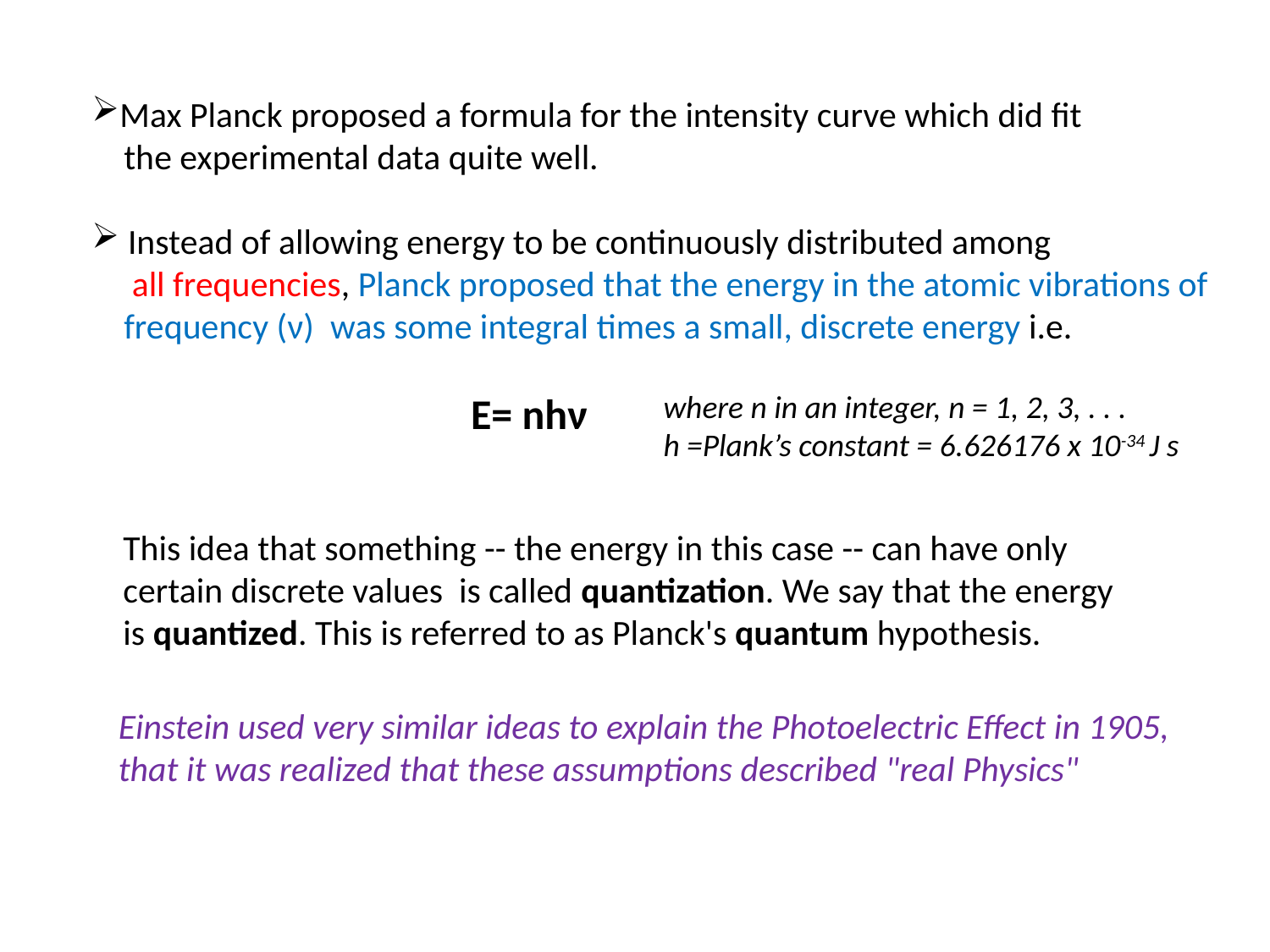

Max Planck proposed a formula for the intensity curve which did fit
    the experimental data quite well.

 Instead of allowing energy to be continuously distributed among
     all frequencies, Planck proposed that the energy in the atomic vibrations of
    frequency (ν)  was some integral times a small, discrete energy i.e.
E= nhν
where n in an integer, n = 1, 2, 3, . . .
h =Plank’s constant = 6.626176 x 10-34 J s

This idea that something -- the energy in this case -- can have only
certain discrete values  is called quantization. We say that the energy
is quantized. This is referred to as Planck's quantum hypothesis.
Einstein used very similar ideas to explain the Photoelectric Effect in 1905,
that it was realized that these assumptions described "real Physics"